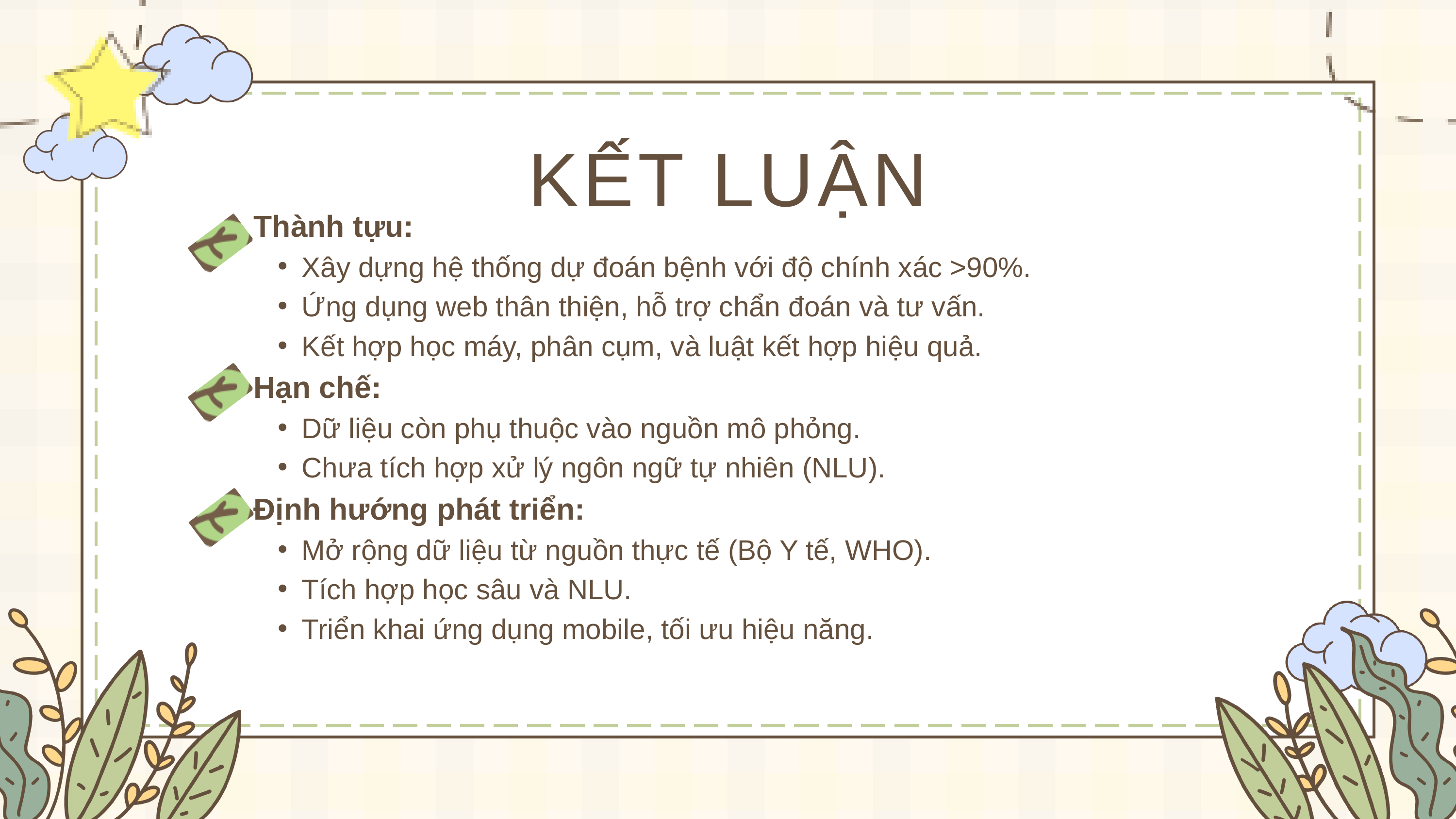

KẾT LUẬN
Thành tựu:
Xây dựng hệ thống dự đoán bệnh với độ chính xác >90%.
Ứng dụng web thân thiện, hỗ trợ chẩn đoán và tư vấn.
Kết hợp học máy, phân cụm, và luật kết hợp hiệu quả.
Hạn chế:
Dữ liệu còn phụ thuộc vào nguồn mô phỏng.
Chưa tích hợp xử lý ngôn ngữ tự nhiên (NLU).
Định hướng phát triển:
Mở rộng dữ liệu từ nguồn thực tế (Bộ Y tế, WHO).
Tích hợp học sâu và NLU.
Triển khai ứng dụng mobile, tối ưu hiệu năng.